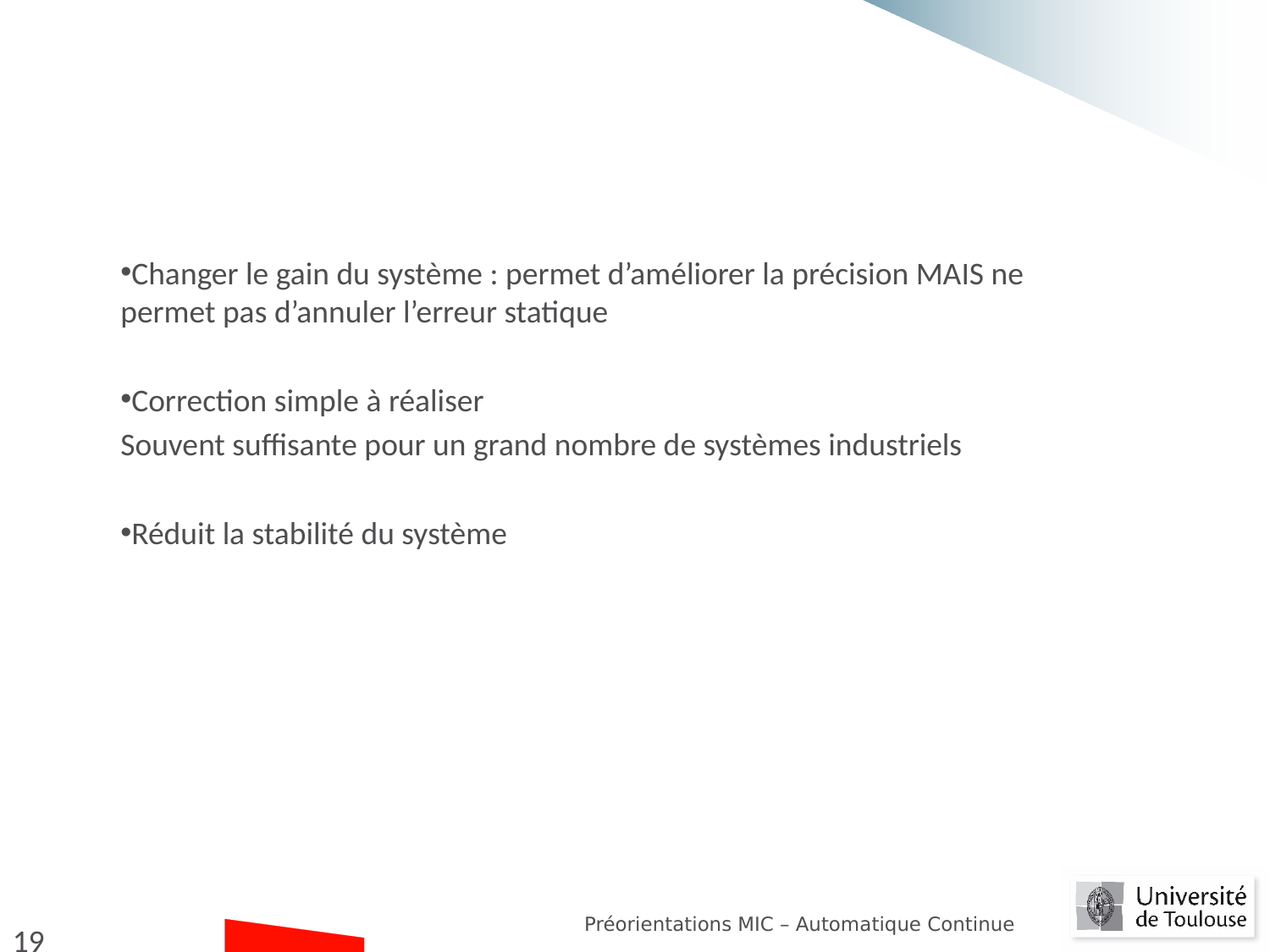

#
Changer le gain du système : permet d’améliorer la précision MAIS ne permet pas d’annuler l’erreur statique

Correction simple à réaliser
Souvent suffisante pour un grand nombre de systèmes industriels

Réduit la stabilité du système

Préorientations MIC – Automatique Continue
19